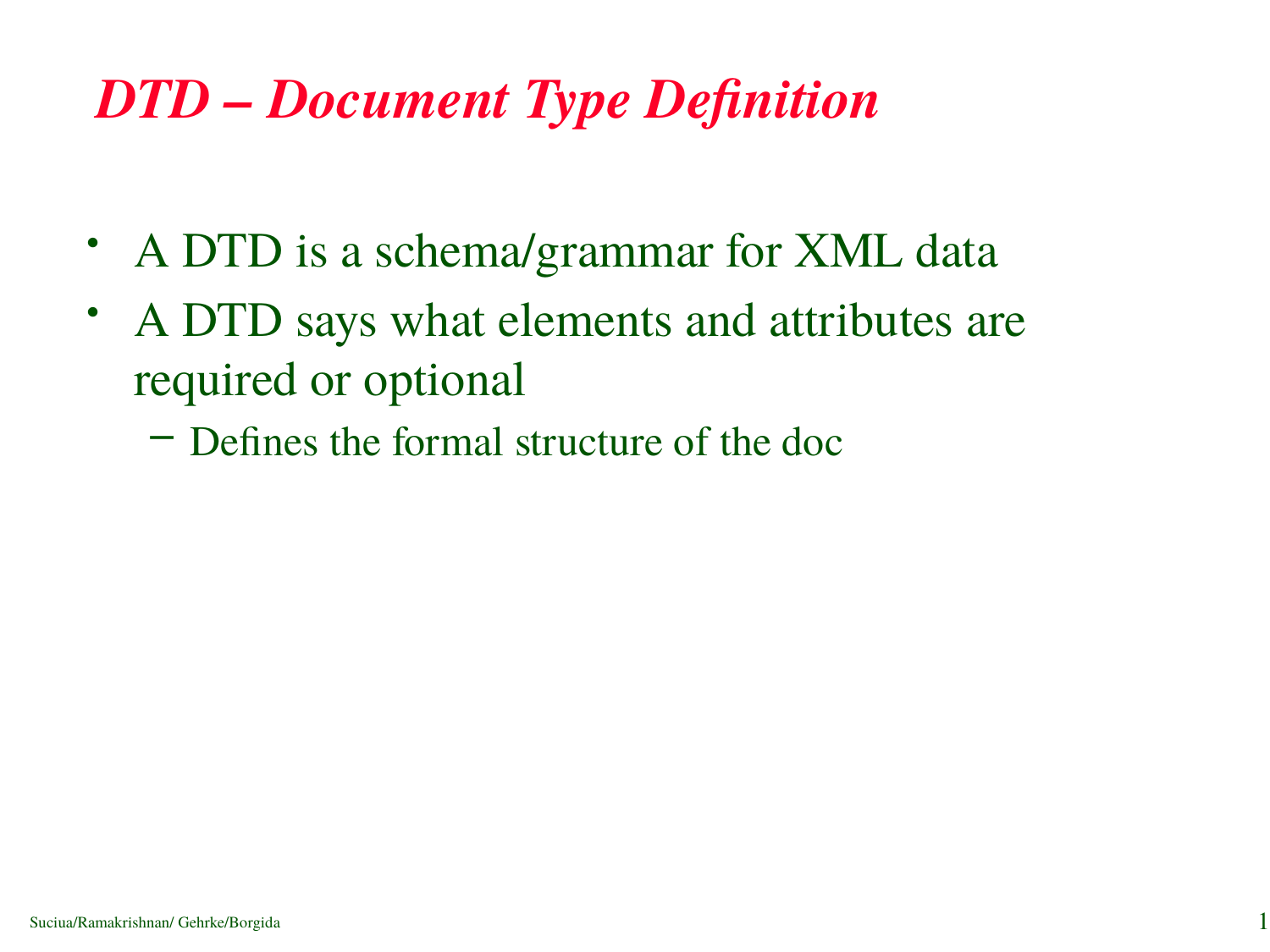

# DTD – Document Type Definition
A DTD is a schema/grammar for XML data
A DTD says what elements and attributes are required or optional
Defines the formal structure of the doc